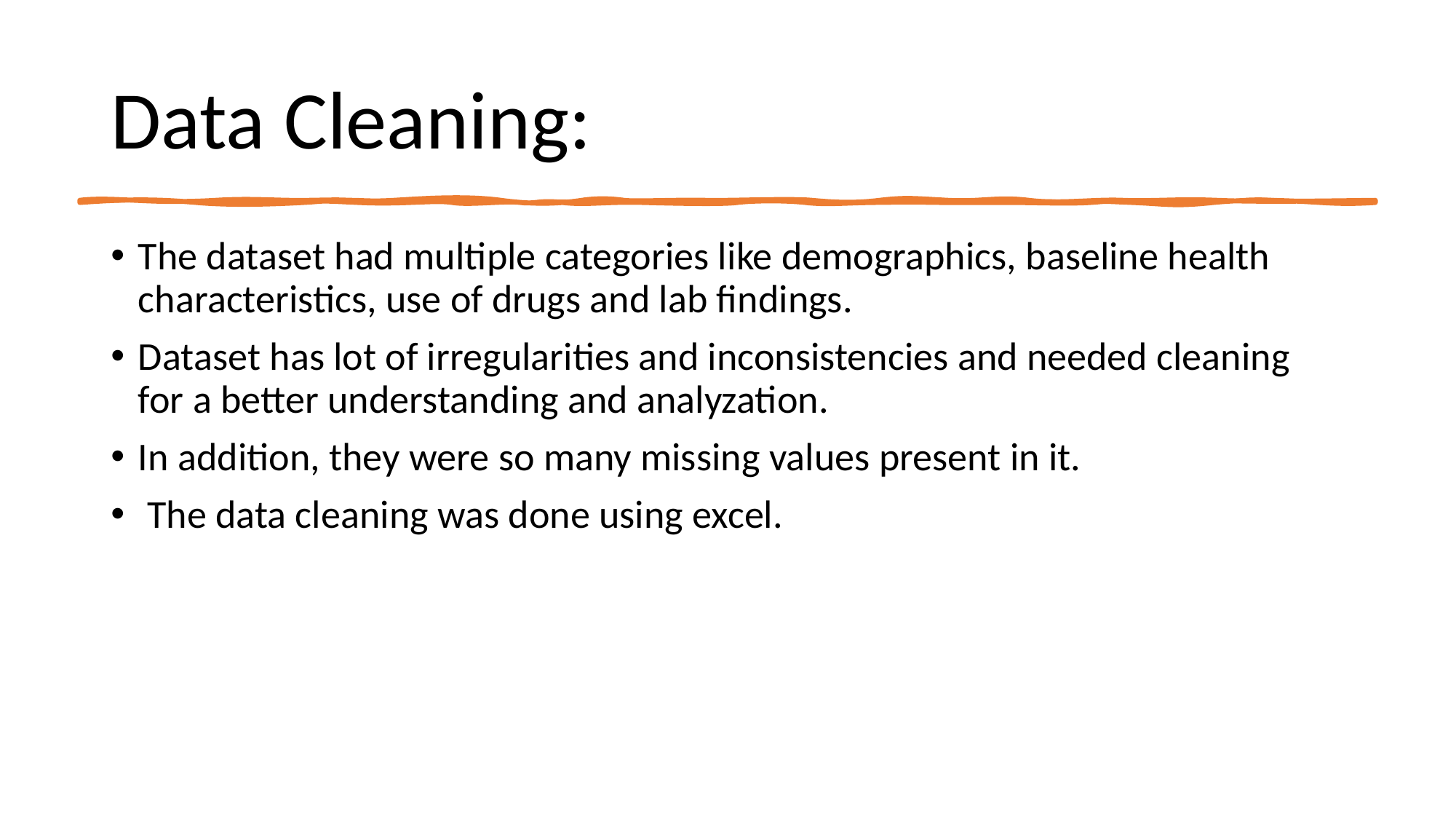

# Data Cleaning:

The dataset had multiple categories like demographics, baseline health characteristics, use of drugs and lab findings.
Dataset has lot of irregularities and inconsistencies and needed cleaning for a better understanding and analyzation.
In addition, they were so many missing values present in it.
 The data cleaning was done using excel.